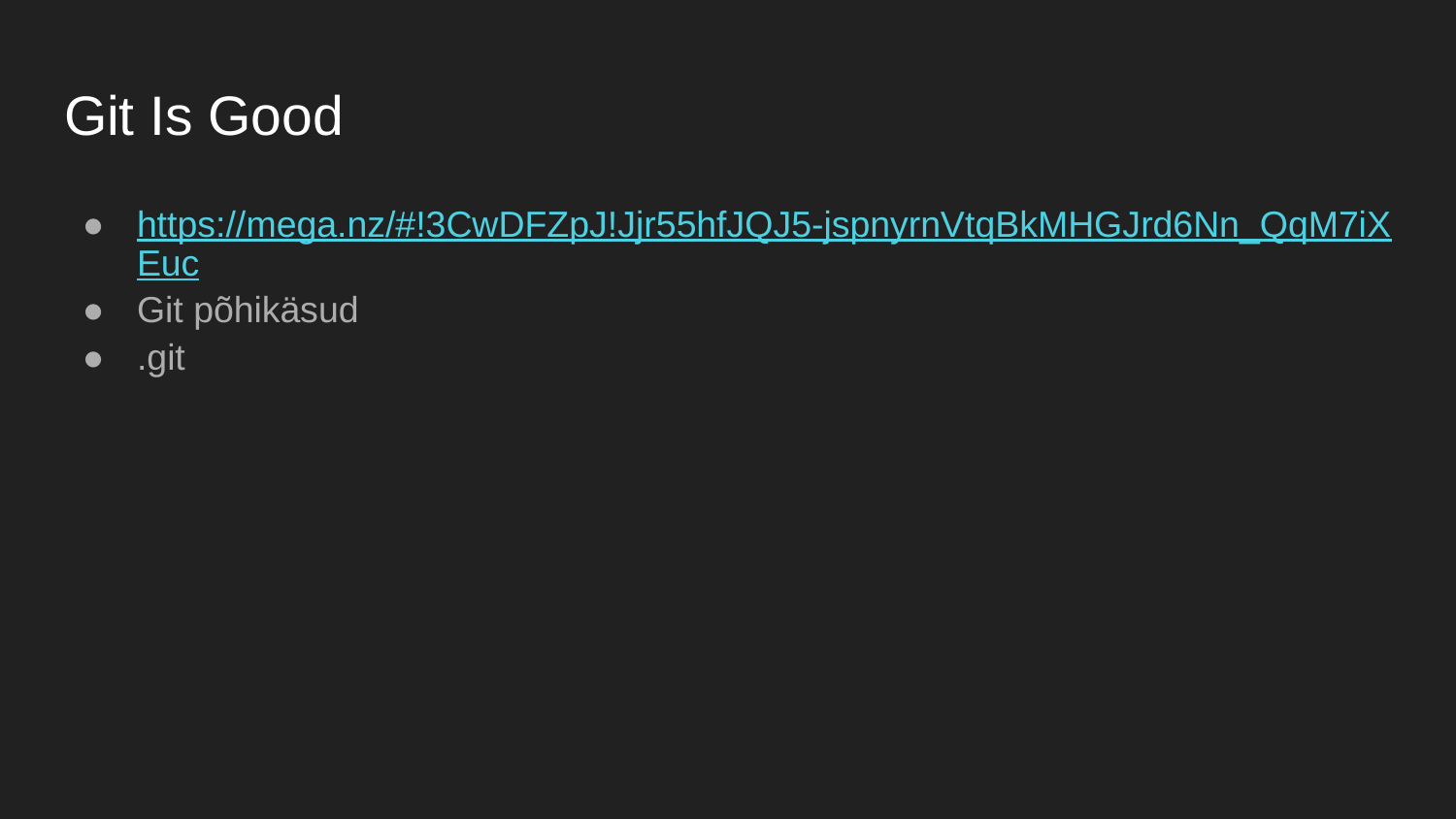

# Git Is Good
https://mega.nz/#!3CwDFZpJ!Jjr55hfJQJ5-jspnyrnVtqBkMHGJrd6Nn_QqM7iXEuc
Git põhikäsud
.git